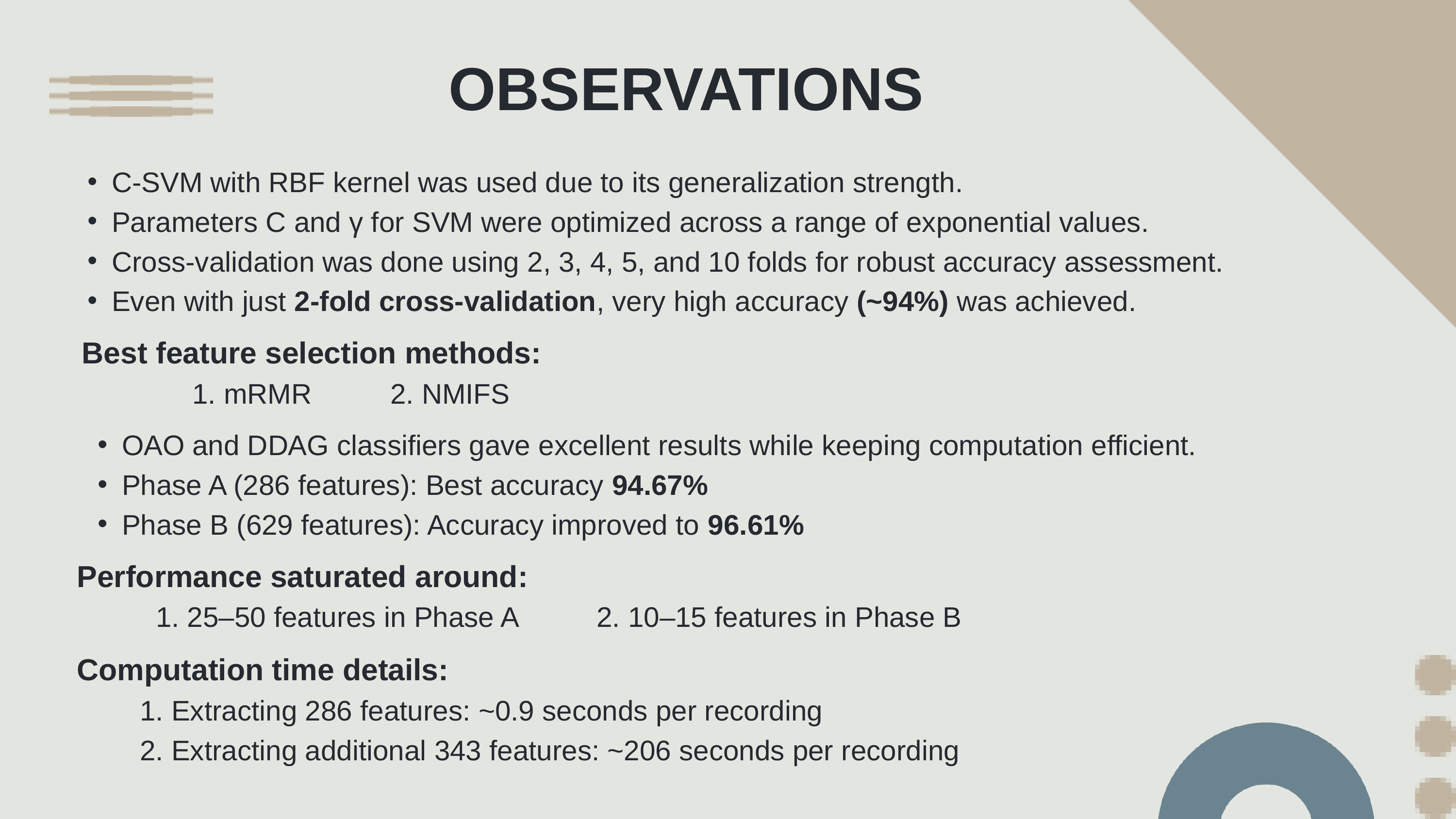

OBSERVATIONS
C-SVM with RBF kernel was used due to its generalization strength.
Parameters C and γ for SVM were optimized across a range of exponential values.
Cross-validation was done using 2, 3, 4, 5, and 10 folds for robust accuracy assessment.
Even with just 2-fold cross-validation, very high accuracy (~94%) was achieved.
Best feature selection methods:
              1. mRMR          2. NMIFS
OAO and DDAG classifiers gave excellent results while keeping computation efficient.
Phase A (286 features): Best accuracy 94.67%
Phase B (629 features): Accuracy improved to 96.61%
Performance saturated around:
          1. 25–50 features in Phase A          2. 10–15 features in Phase B
Computation time details:
        1. Extracting 286 features: ~0.9 seconds per recording
        2. Extracting additional 343 features: ~206 seconds per recording